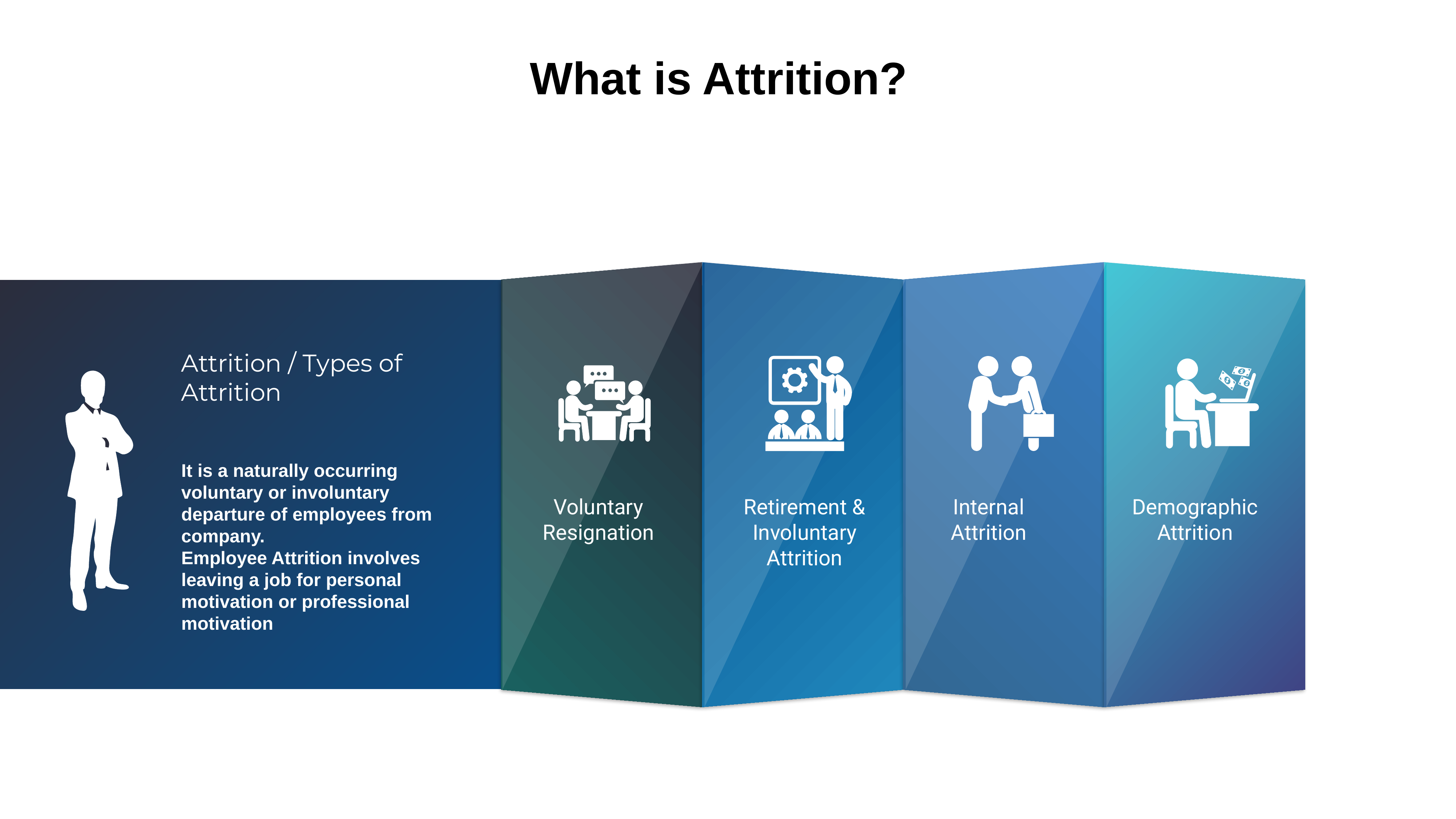

What is Attrition?

Attrition / Types of Attrition

It is a naturally occurring voluntary or involuntary departure of employees from company.
Employee Attrition involves leaving a job for personal motivation or professional motivation
Voluntary Resignation
Retirement &
Involuntary Attrition
Internal Attrition
Demographic Attrition